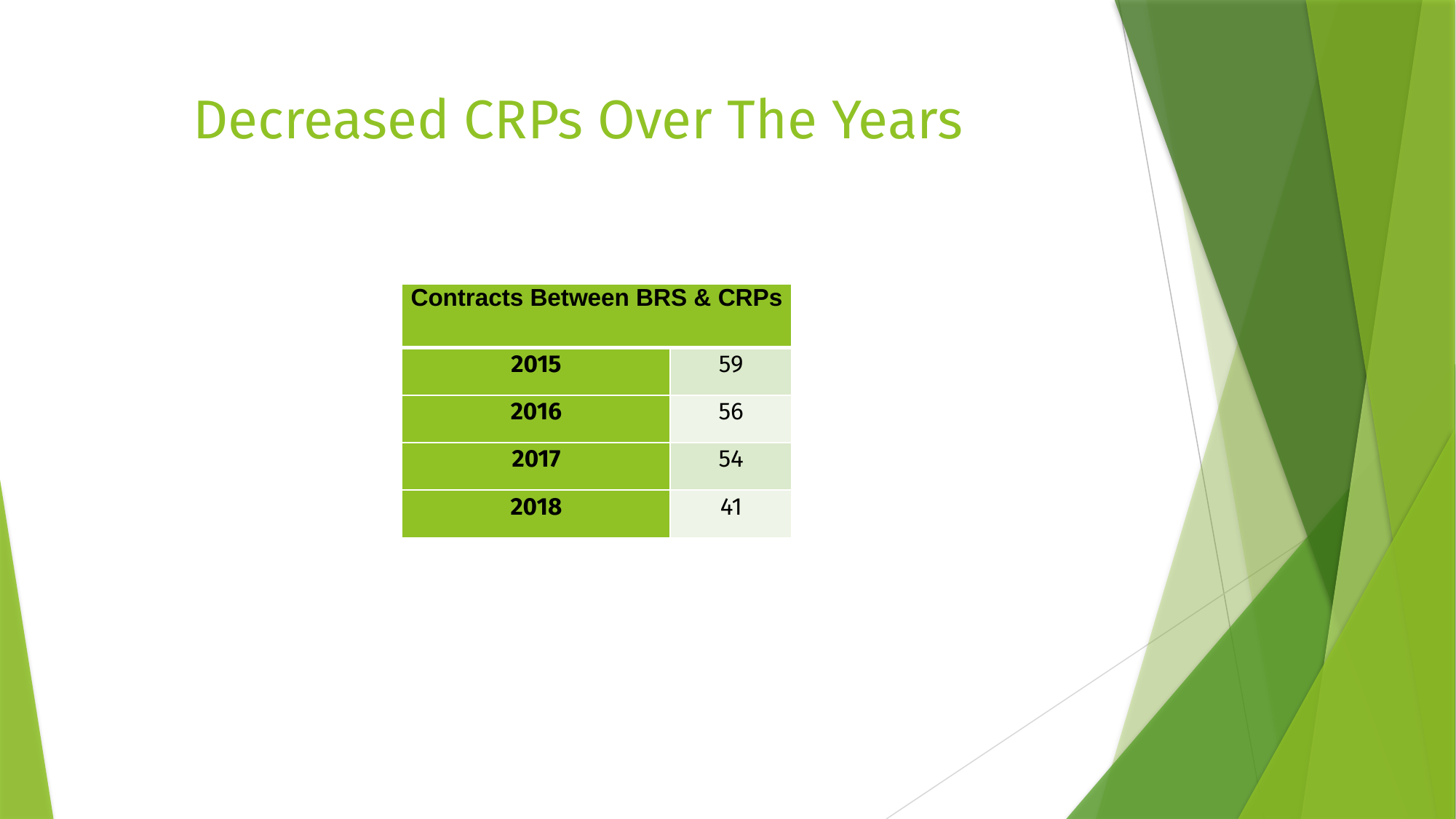

# Decreased CRPs Over The Years
| Contracts Between BRS & CRPs |  |
| --- | --- |
| 2015 | 59 |
| 2016 | 56 |
| 2017 | 54 |
| 2018 | 41 |